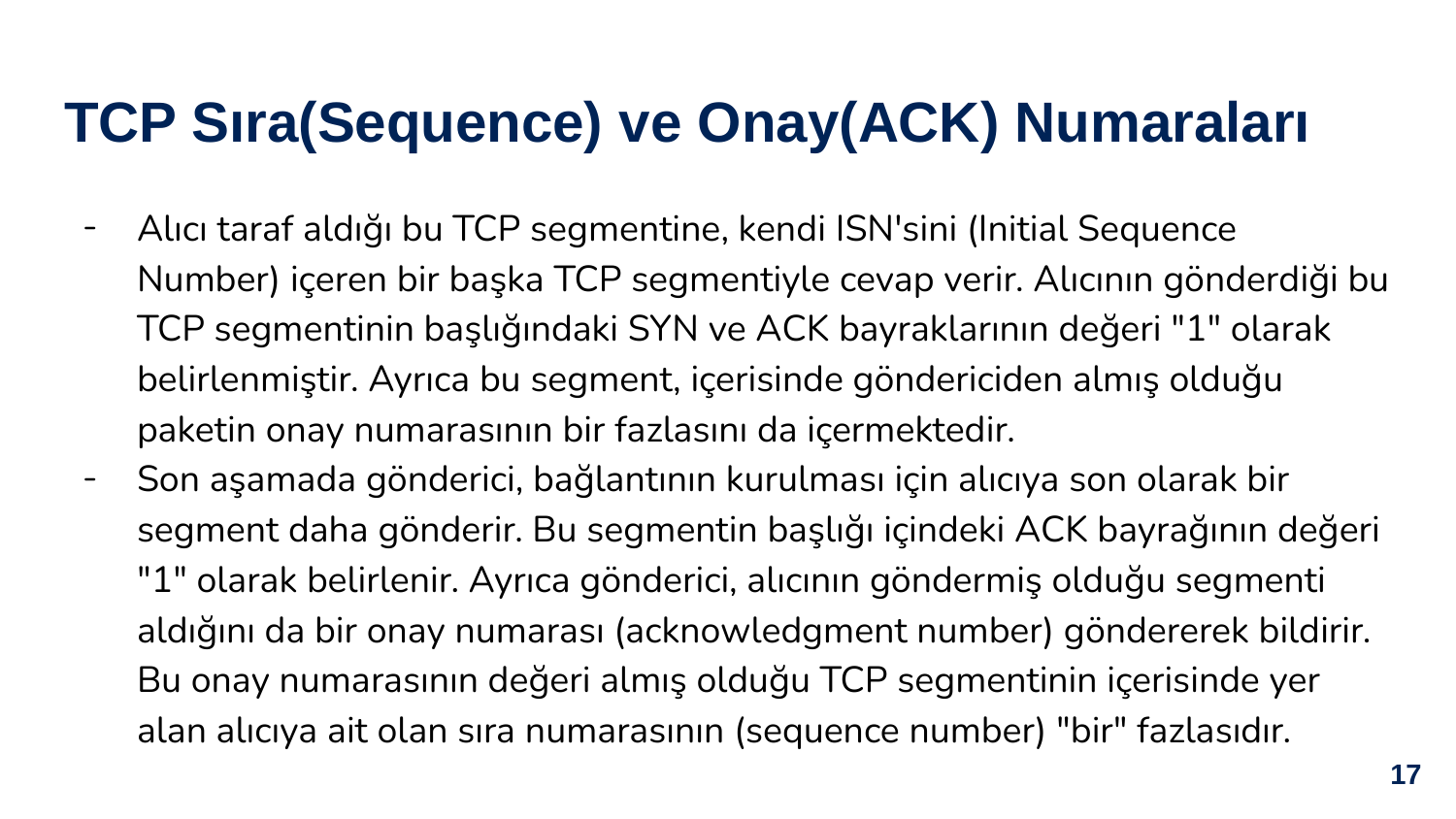

# TCP Sıra(Sequence) ve Onay(ACK) Numaraları
Alıcı taraf aldığı bu TCP segmentine, kendi ISN'sini (Initial Sequence Number) içeren bir başka TCP segmentiyle cevap verir. Alıcının gönderdiği bu TCP segmentinin başlığındaki SYN ve ACK bayraklarının değeri "1" olarak belirlenmiştir. Ayrıca bu segment, içerisinde göndericiden almış olduğu paketin onay numarasının bir fazlasını da içermektedir.
Son aşamada gönderici, bağlantının kurulması için alıcıya son olarak bir segment daha gönderir. Bu segmentin başlığı içindeki ACK bayrağının değeri "1" olarak belirlenir. Ayrıca gönderici, alıcının göndermiş olduğu segmenti aldığını da bir onay numarası (acknowledgment number) göndererek bildirir. Bu onay numarasının değeri almış olduğu TCP segmentinin içerisinde yer alan alıcıya ait olan sıra numarasının (sequence number) "bir" fazlasıdır.
17